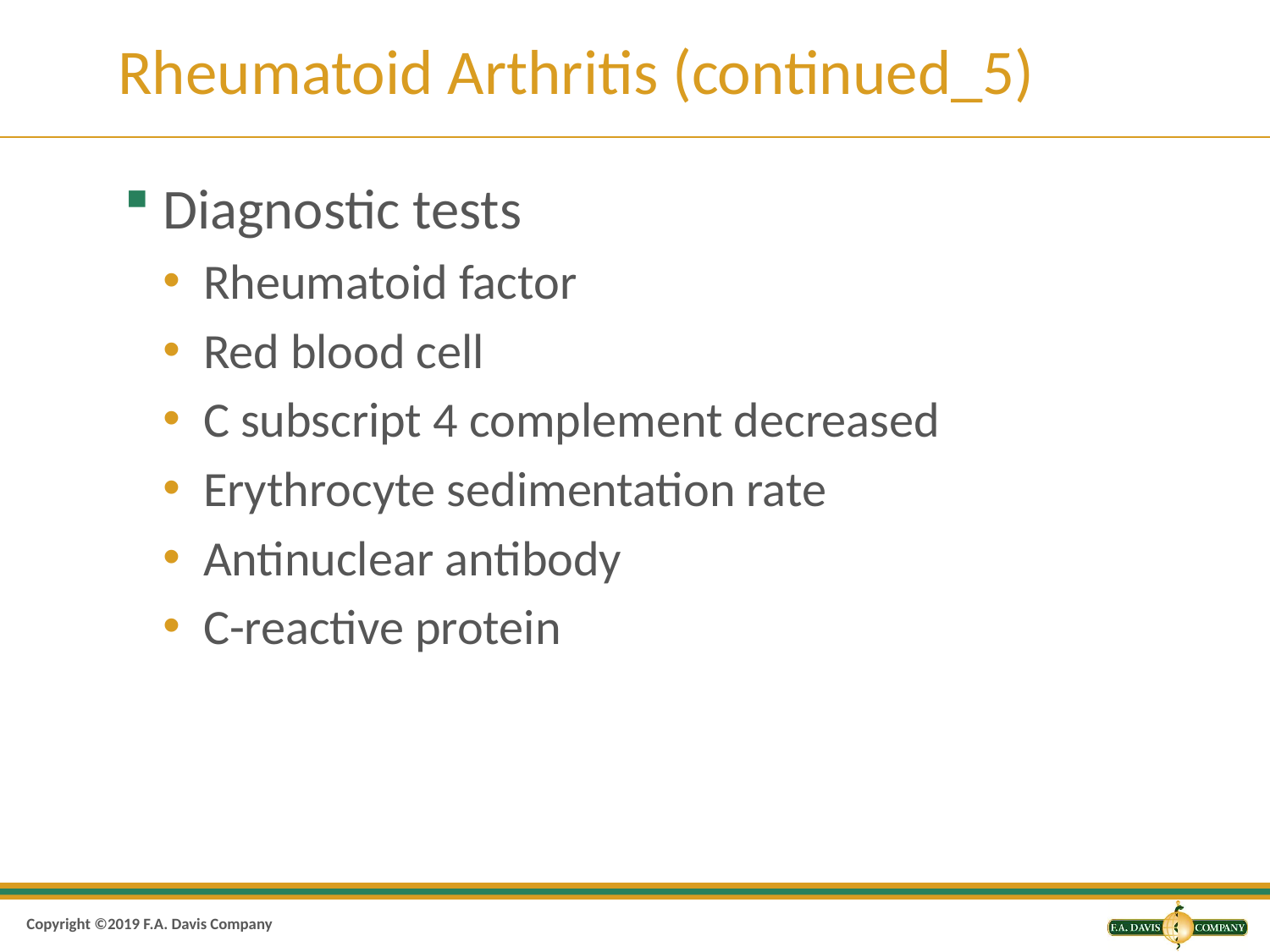

# Rheumatoid Arthritis (continued_5)
Diagnostic tests
Rheumatoid factor
Red blood cell
C subscript 4 complement decreased
Erythrocyte sedimentation rate
Antinuclear antibody
C-reactive protein